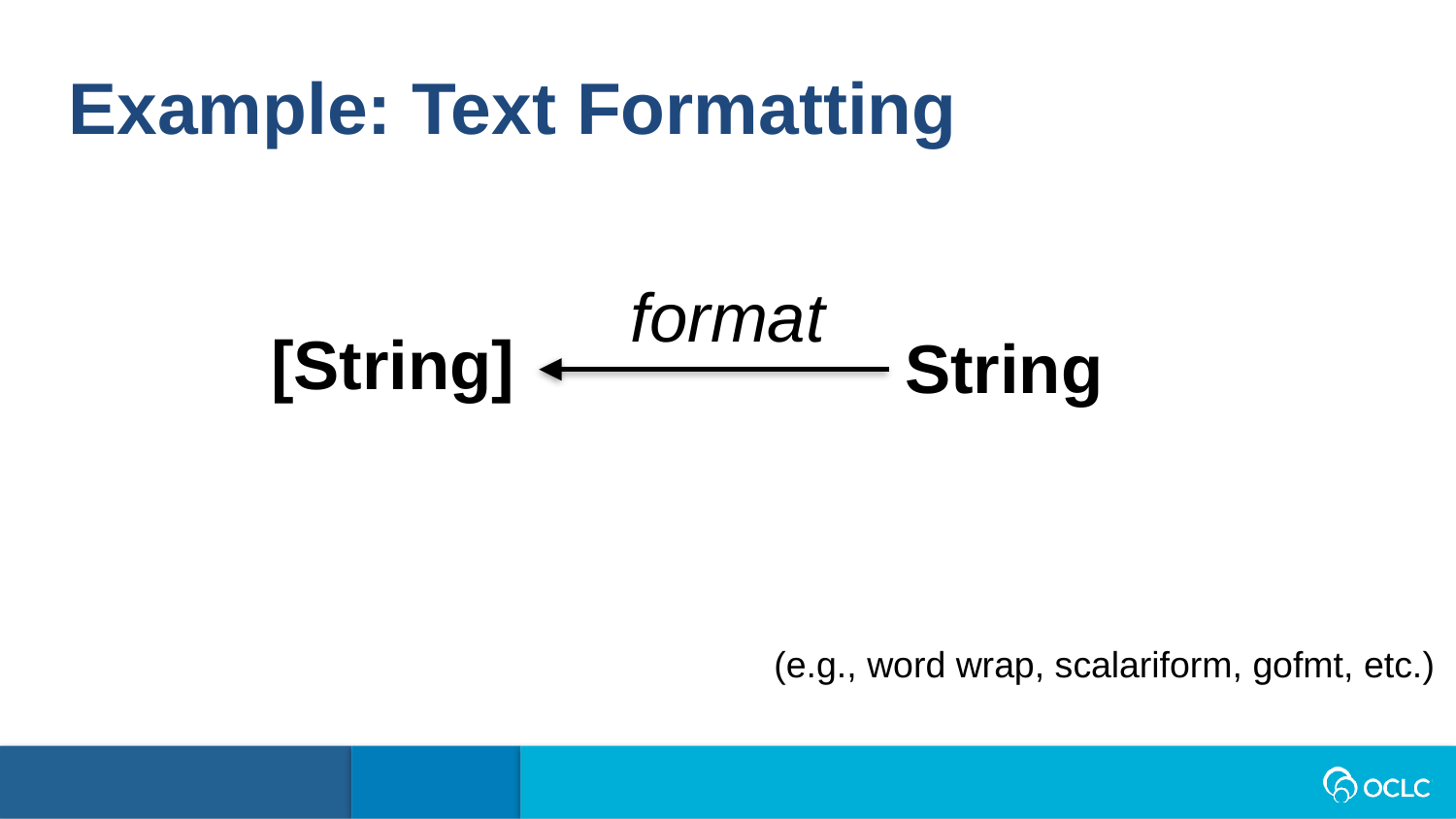

Example: Text Formatting
format
[String]
String
(e.g., word wrap, scalariform, gofmt, etc.)